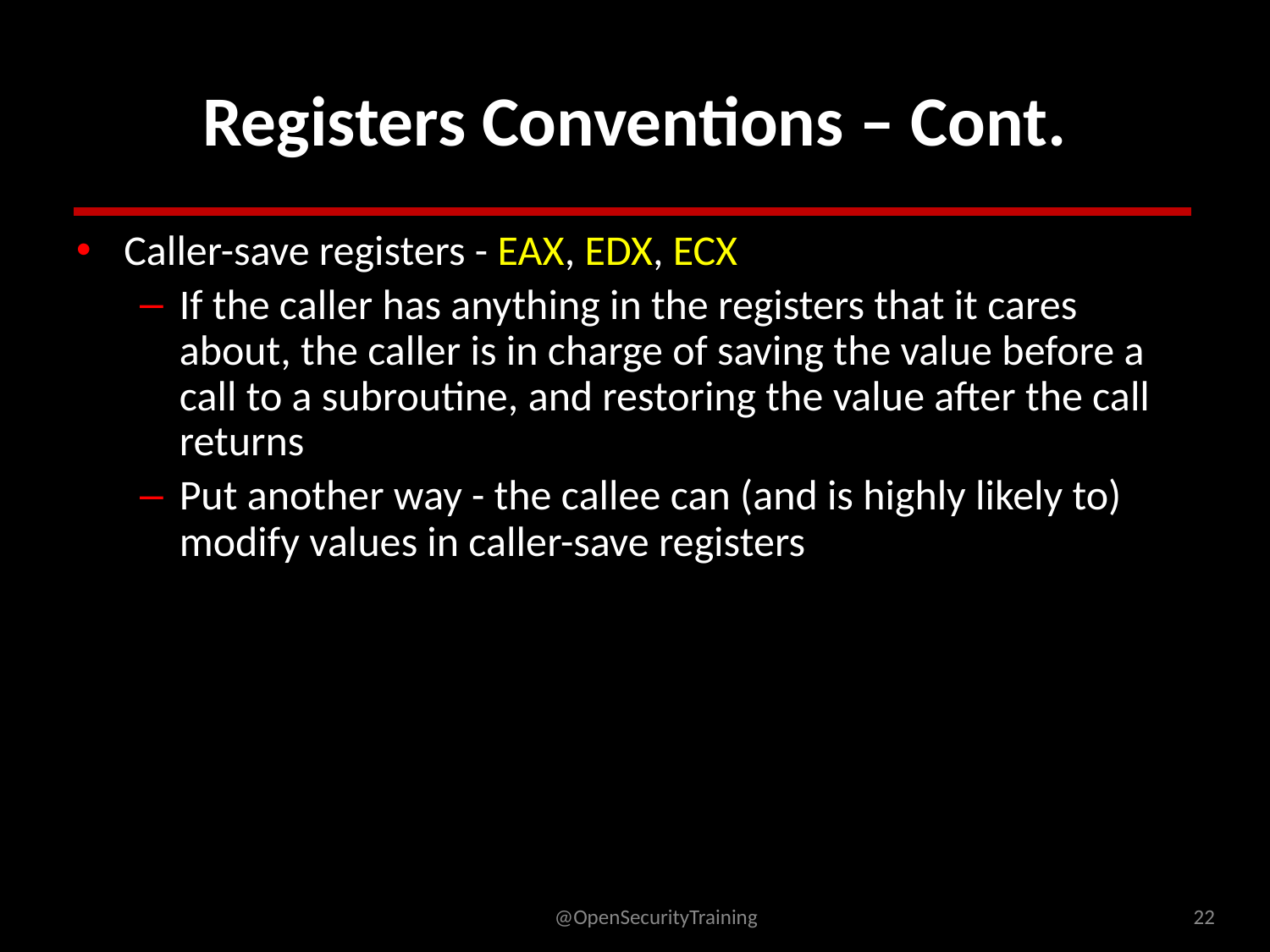

# Registers Conventions – Cont.
Caller-save registers - EAX, EDX, ECX
If the caller has anything in the registers that it cares about, the caller is in charge of saving the value before a call to a subroutine, and restoring the value after the call returns
Put another way - the callee can (and is highly likely to) modify values in caller-save registers